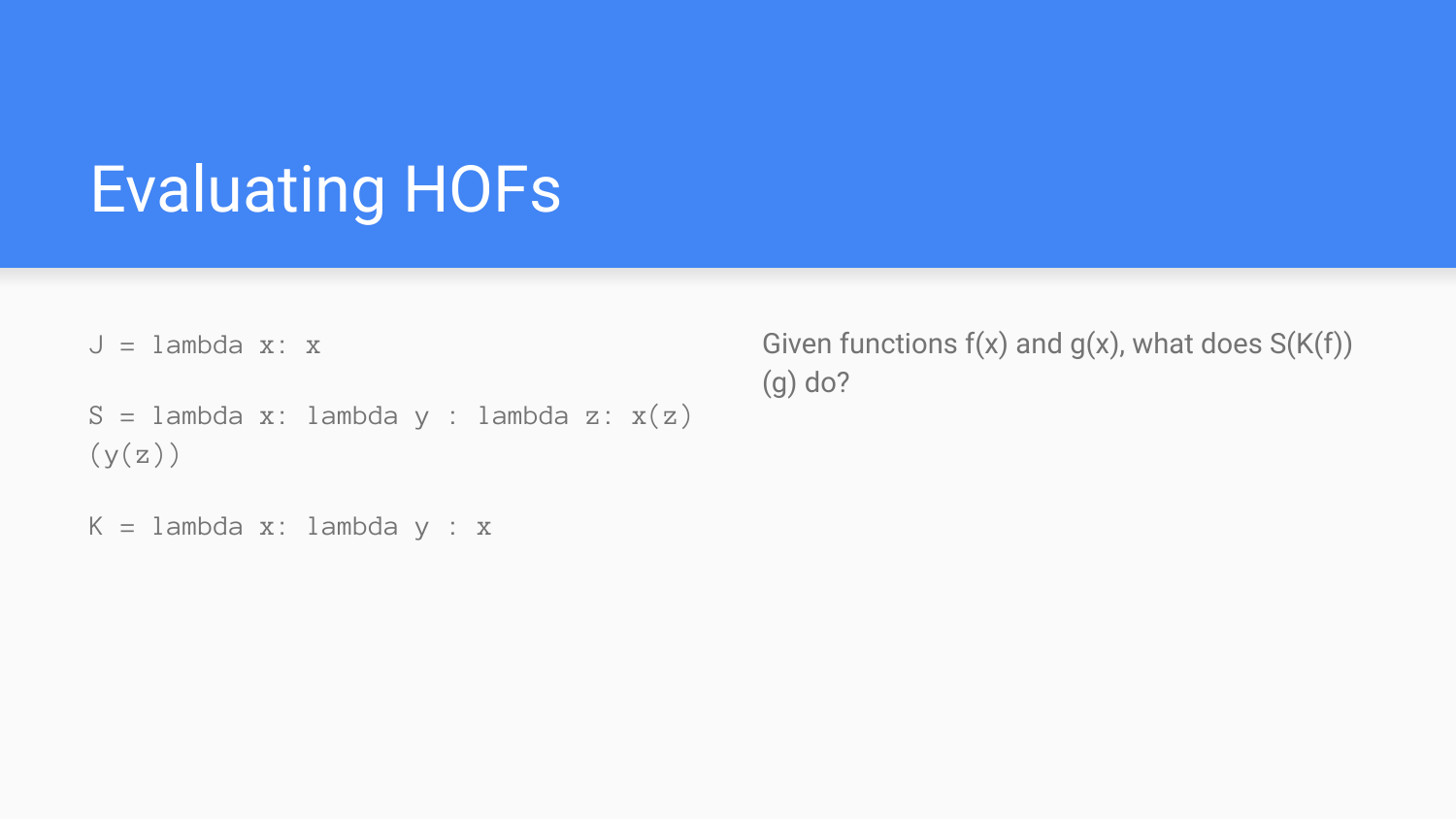

# Evaluating HOFs
J = lambda x: x
S = lambda x: lambda y : lambda z: x(z)(y(z))
K = lambda x: lambda y : x
Given functions f(x) and g(x), what does S(K(f))(g) do?